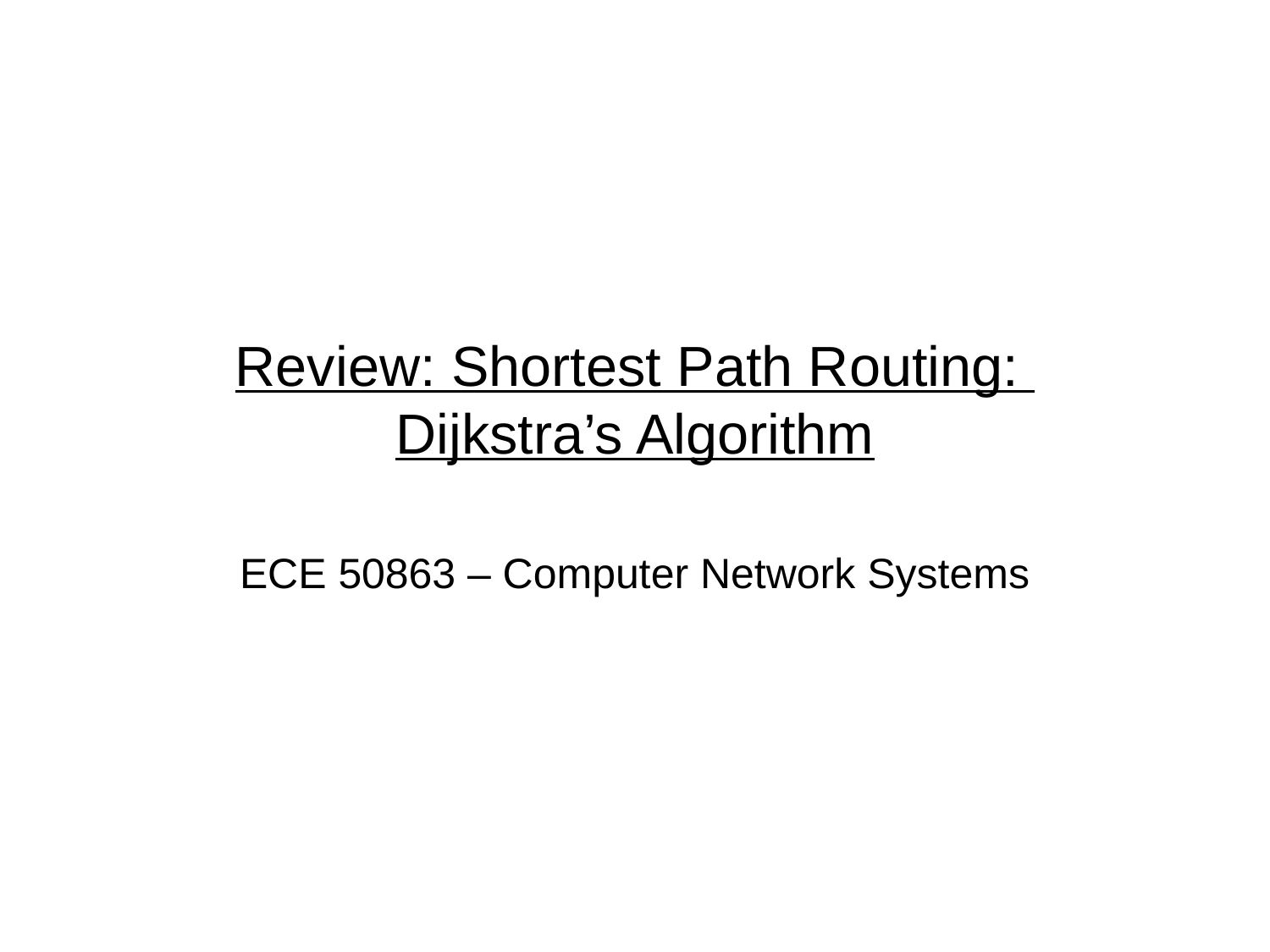

# Review: Shortest Path Routing: Dijkstra’s Algorithm
ECE 50863 – Computer Network Systems